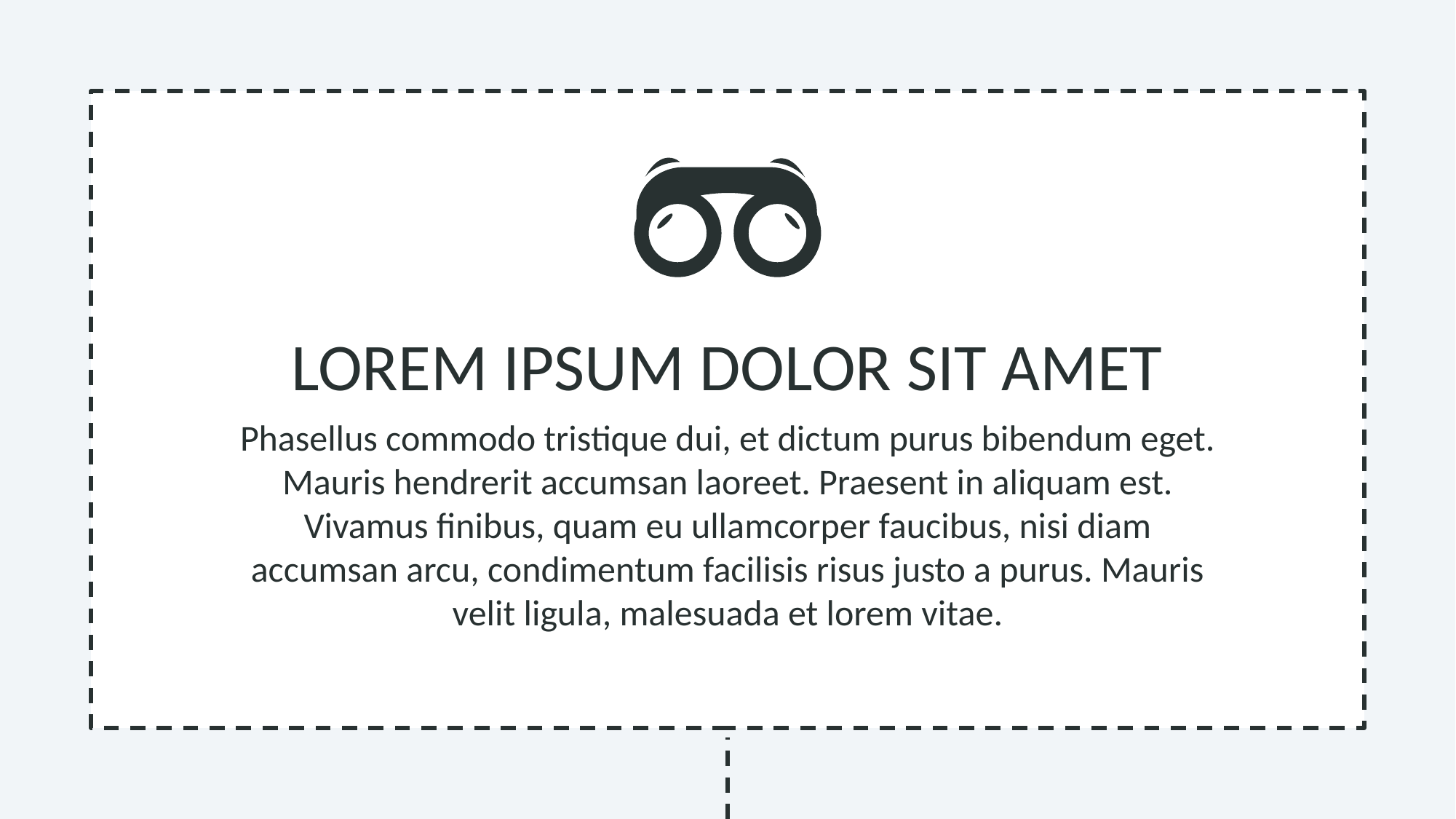

LOREM IPSUM DOLOR SIT AMET
Phasellus commodo tristique dui, et dictum purus bibendum eget. Mauris hendrerit accumsan laoreet. Praesent in aliquam est. Vivamus finibus, quam eu ullamcorper faucibus, nisi diam accumsan arcu, condimentum facilisis risus justo a purus. Mauris velit ligula, malesuada et lorem vitae.